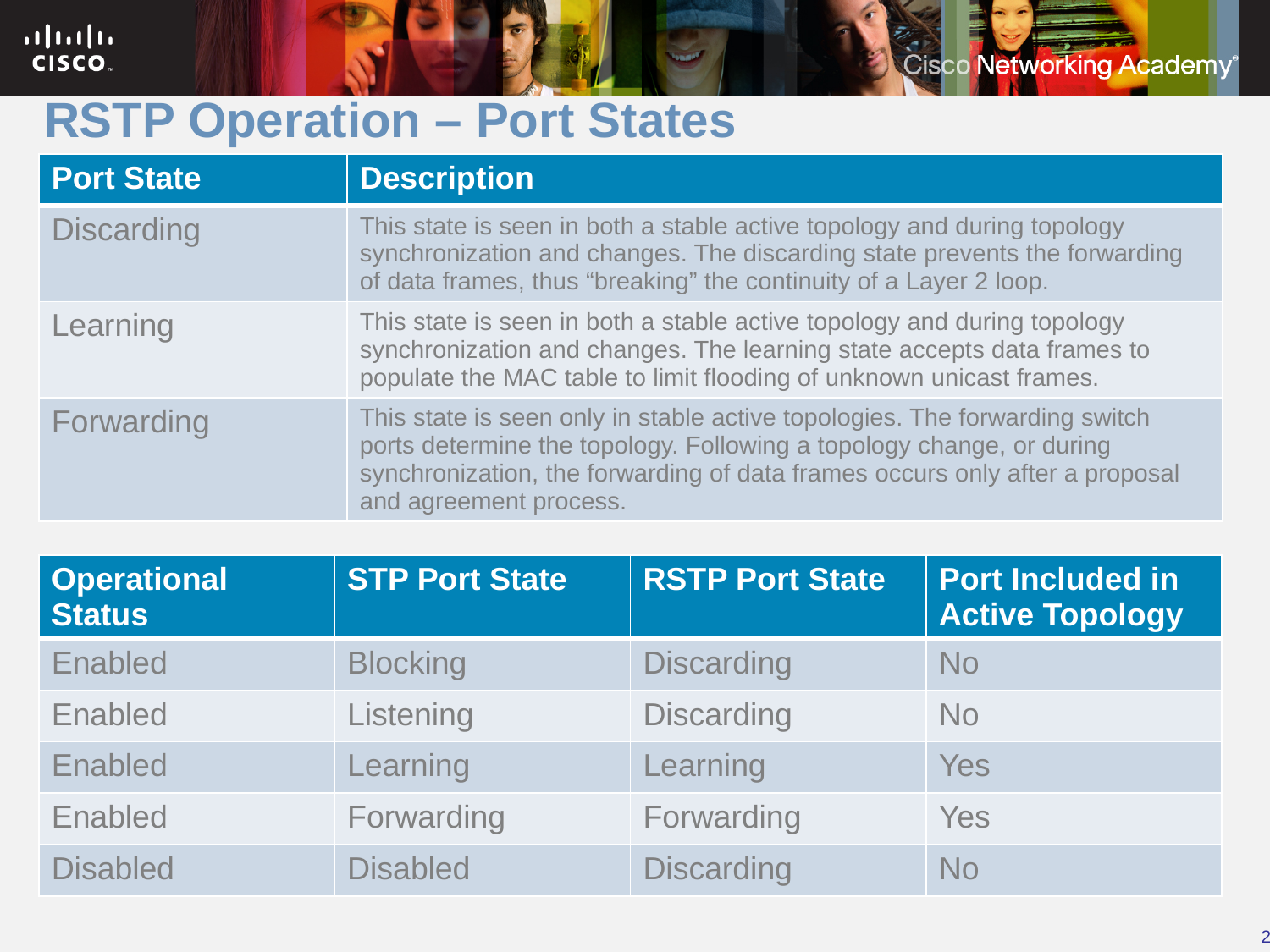

# RSTP Operation – Port States
| Port State | Description |
| --- | --- |
| Discarding | This state is seen in both a stable active topology and during topology synchronization and changes. The discarding state prevents the forwarding of data frames, thus “breaking” the continuity of a Layer 2 loop. |
| Learning | This state is seen in both a stable active topology and during topology synchronization and changes. The learning state accepts data frames to populate the MAC table to limit flooding of unknown unicast frames. |
| Forwarding | This state is seen only in stable active topologies. The forwarding switch ports determine the topology. Following a topology change, or during synchronization, the forwarding of data frames occurs only after a proposal and agreement process. |
| Operational Status | STP Port State | RSTP Port State | Port Included in Active Topology |
| --- | --- | --- | --- |
| Enabled | Blocking | Discarding | No |
| Enabled | Listening | Discarding | No |
| Enabled | Learning | Learning | Yes |
| Enabled | Forwarding | Forwarding | Yes |
| Disabled | Disabled | Discarding | No |